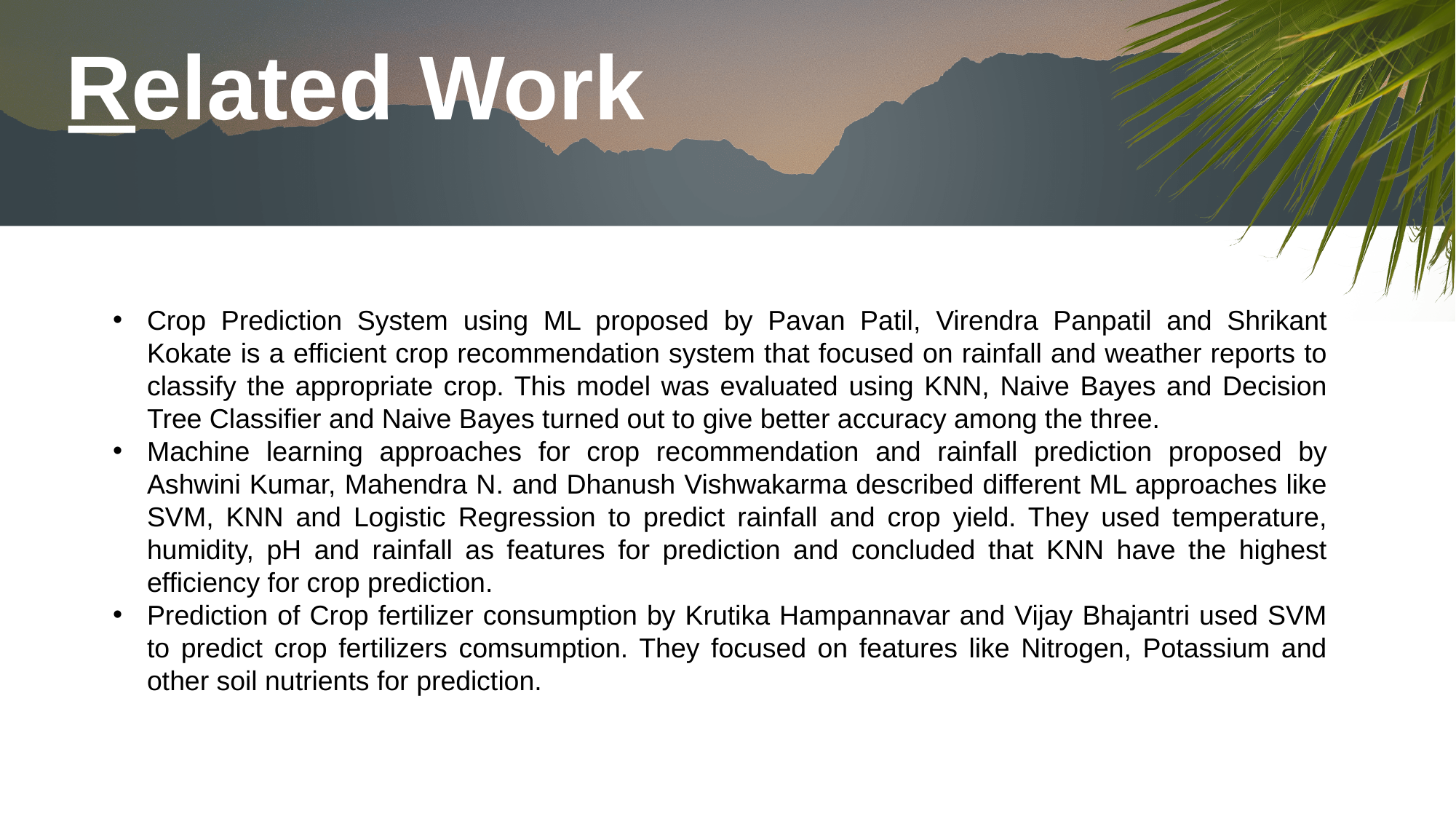

# Related Work

Crop Prediction System using ML proposed by Pavan Patil, Virendra Panpatil and Shrikant Kokate is a efficient crop recommendation system that focused on rainfall and weather reports to classify the appropriate crop. This model was evaluated using KNN, Naive Bayes and Decision Tree Classifier and Naive Bayes turned out to give better accuracy among the three.
Machine learning approaches for crop recommendation and rainfall prediction proposed by Ashwini Kumar, Mahendra N. and Dhanush Vishwakarma described different ML approaches like SVM, KNN and Logistic Regression to predict rainfall and crop yield. They used temperature, humidity, pH and rainfall as features for prediction and concluded that KNN have the highest efficiency for crop prediction.
Prediction of Crop fertilizer consumption by Krutika Hampannavar and Vijay Bhajantri used SVM to predict crop fertilizers comsumption. They focused on features like Nitrogen, Potassium and other soil nutrients for prediction.